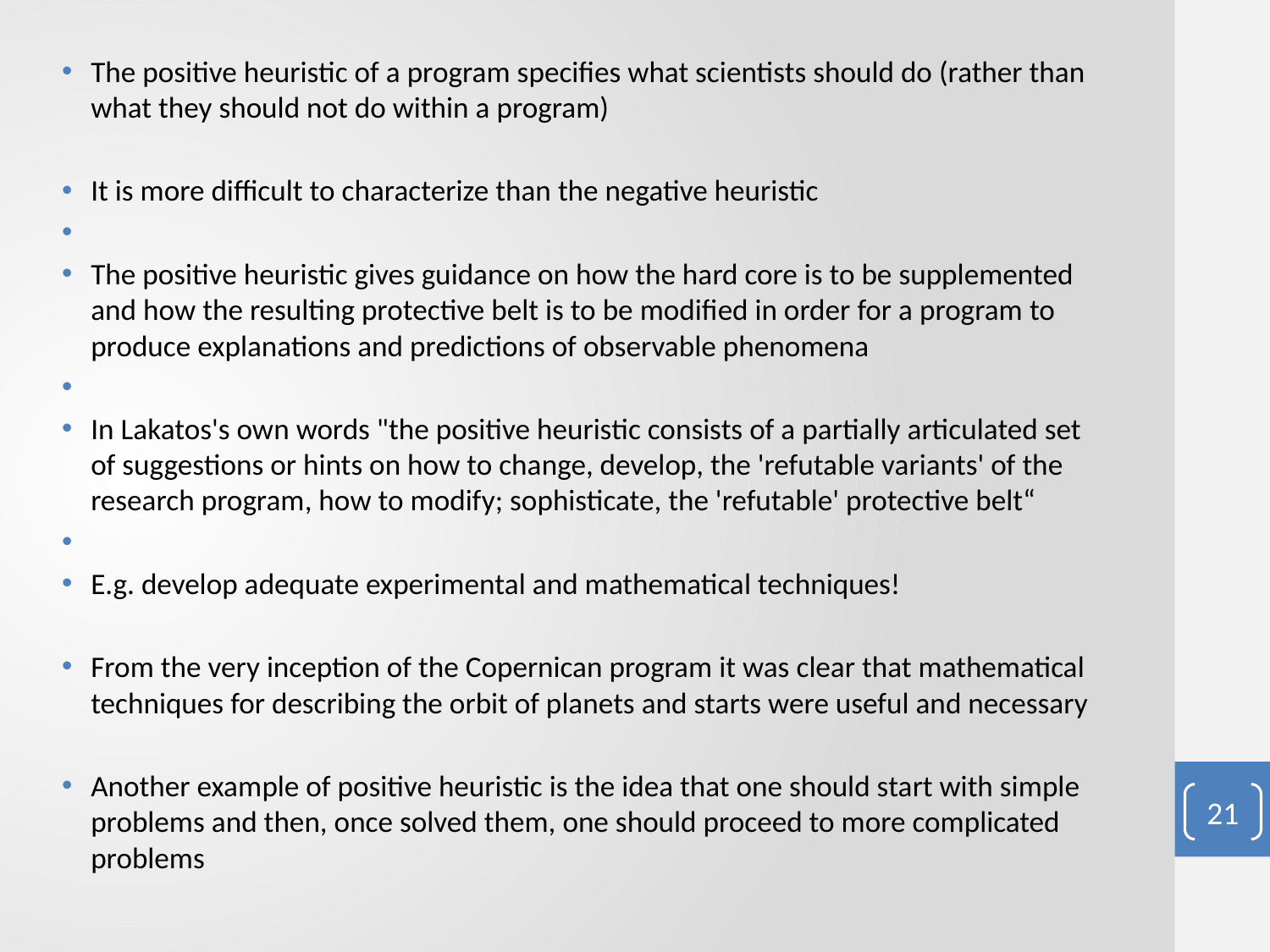

#
The positive heuristic of a program specifies what scientists should do (rather than what they should not do within a program)

It is more difficult to characterize than the negative heuristic

The positive heuristic gives guidance on how the hard core is to be supplemented and how the resulting protective belt is to be modified in order for a program to produce explanations and predictions of observable phenomena

In Lakatos's own words "the positive heuristic consists of a partially articulated set of suggestions or hints on how to change, develop, the 'refutable variants' of the research program, how to modify; sophisticate, the 'refutable' protective belt“

E.g. develop adequate experimental and mathematical techniques!

From the very inception of the Copernican program it was clear that mathematical techniques for describing the orbit of planets and starts were useful and necessary

Another example of positive heuristic is the idea that one should start with simple problems and then, once solved them, one should proceed to more complicated problems

21